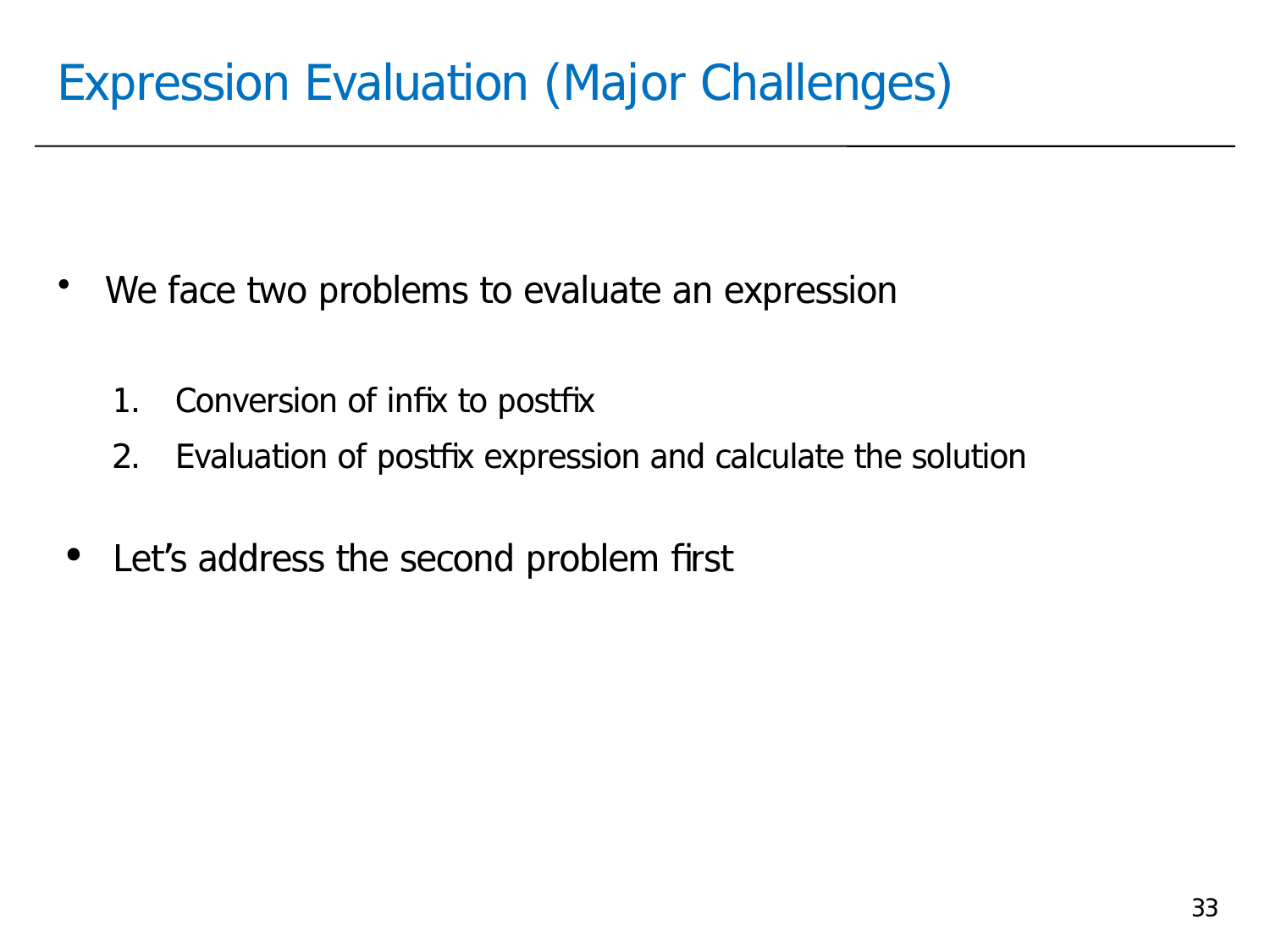

# Expression Evaluation (Major Challenges)

We face two problems to evaluate an expression

Conversion of infix to postfix
Evaluation of postfix expression and calculate the solution

Let’s address the second problem first

33